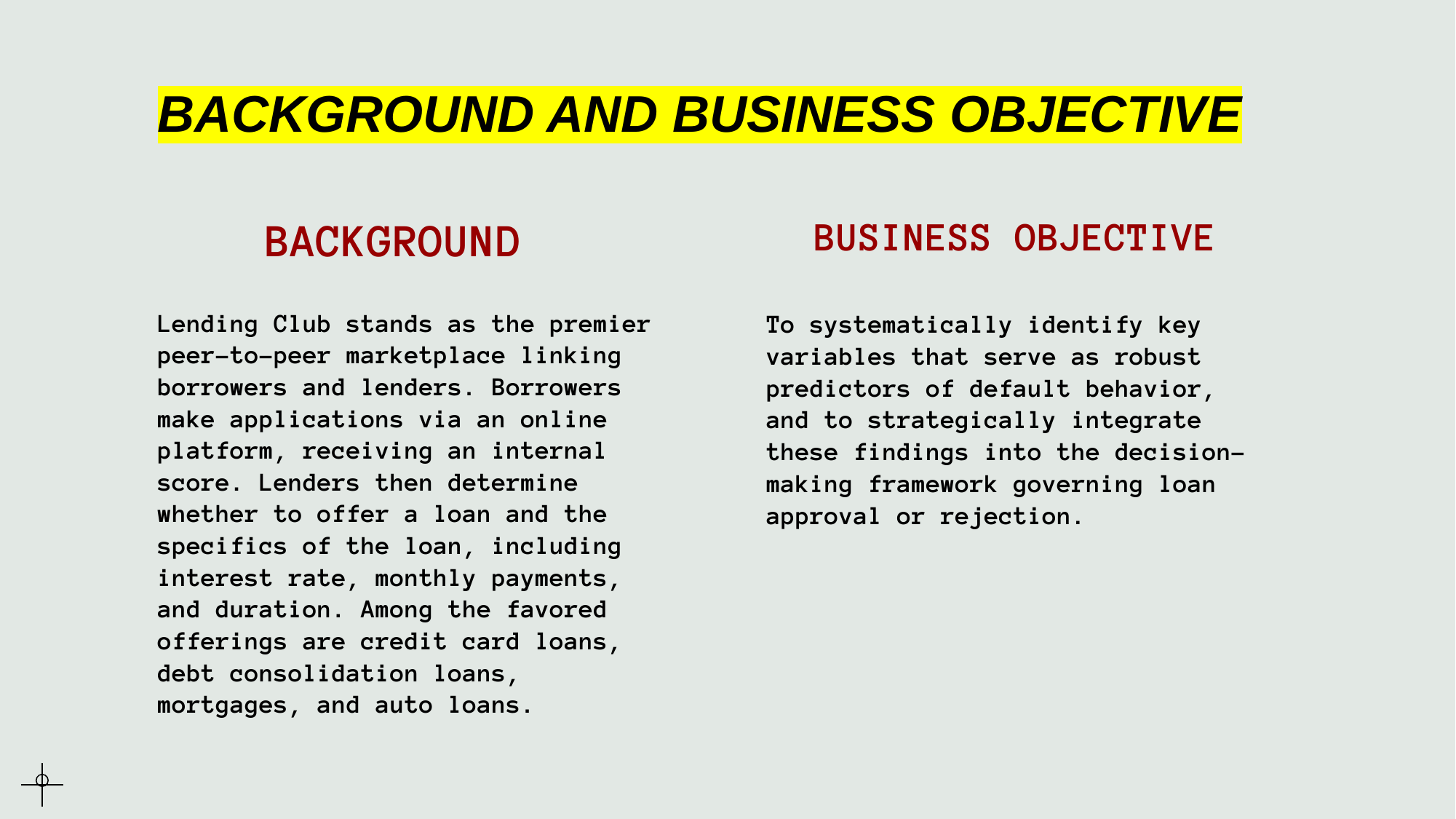

# BACKGROUND AND BUSINESS OBJECTIVE
BACKGROUND
BUSINESS OBJECTIVE
Lending Club stands as the premier peer-to-peer marketplace linking borrowers and lenders. Borrowers make applications via an online platform, receiving an internal score. Lenders then determine whether to offer a loan and the specifics of the loan, including interest rate, monthly payments, and duration. Among the favored offerings are credit card loans, debt consolidation loans, mortgages, and auto loans.
To systematically identify key variables that serve as robust predictors of default behavior, and to strategically integrate these findings into the decision-making framework governing loan approval or rejection.